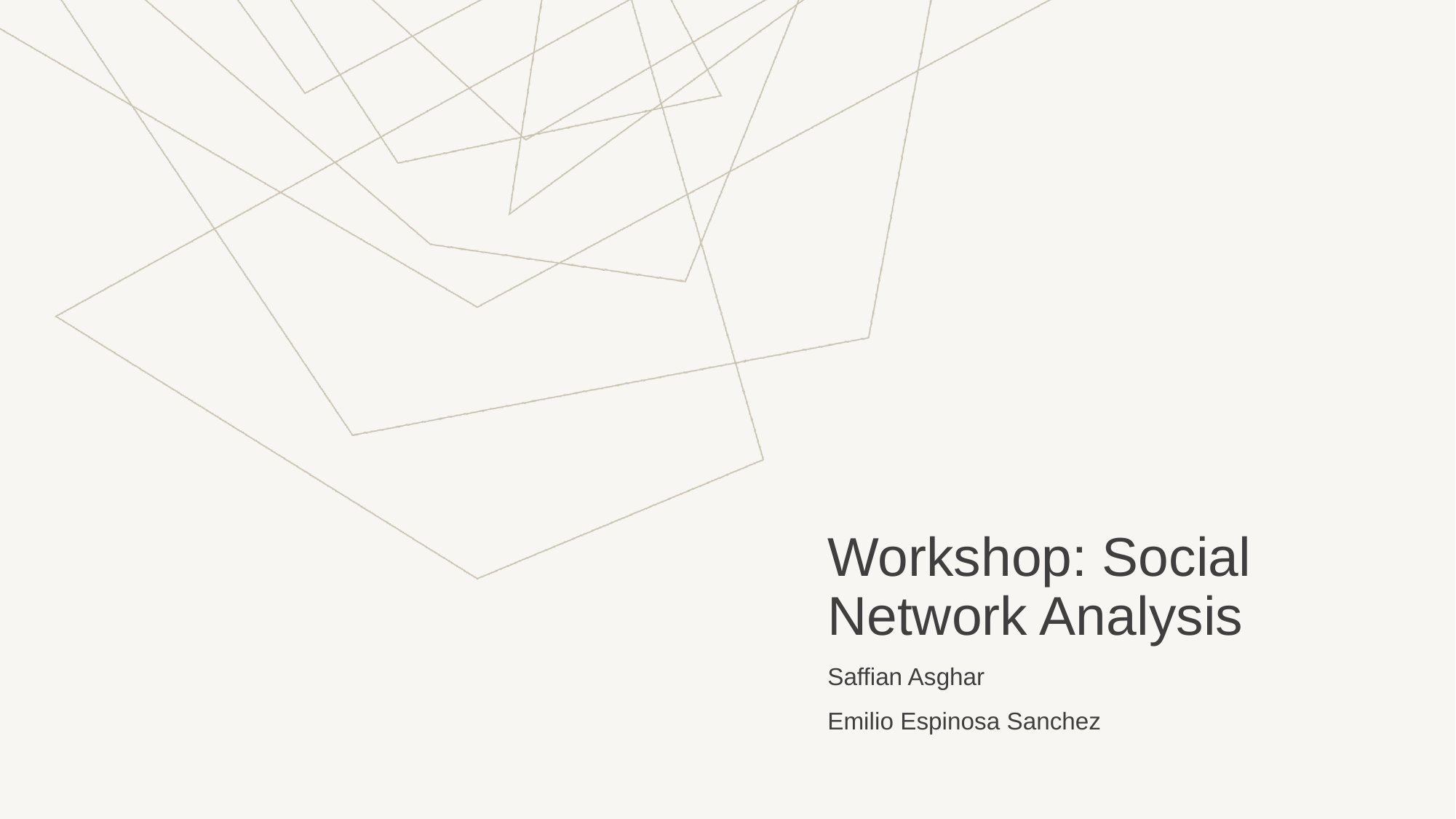

# Workshop: Social Network Analysis
Saffian Asghar
Emilio Espinosa Sanchez